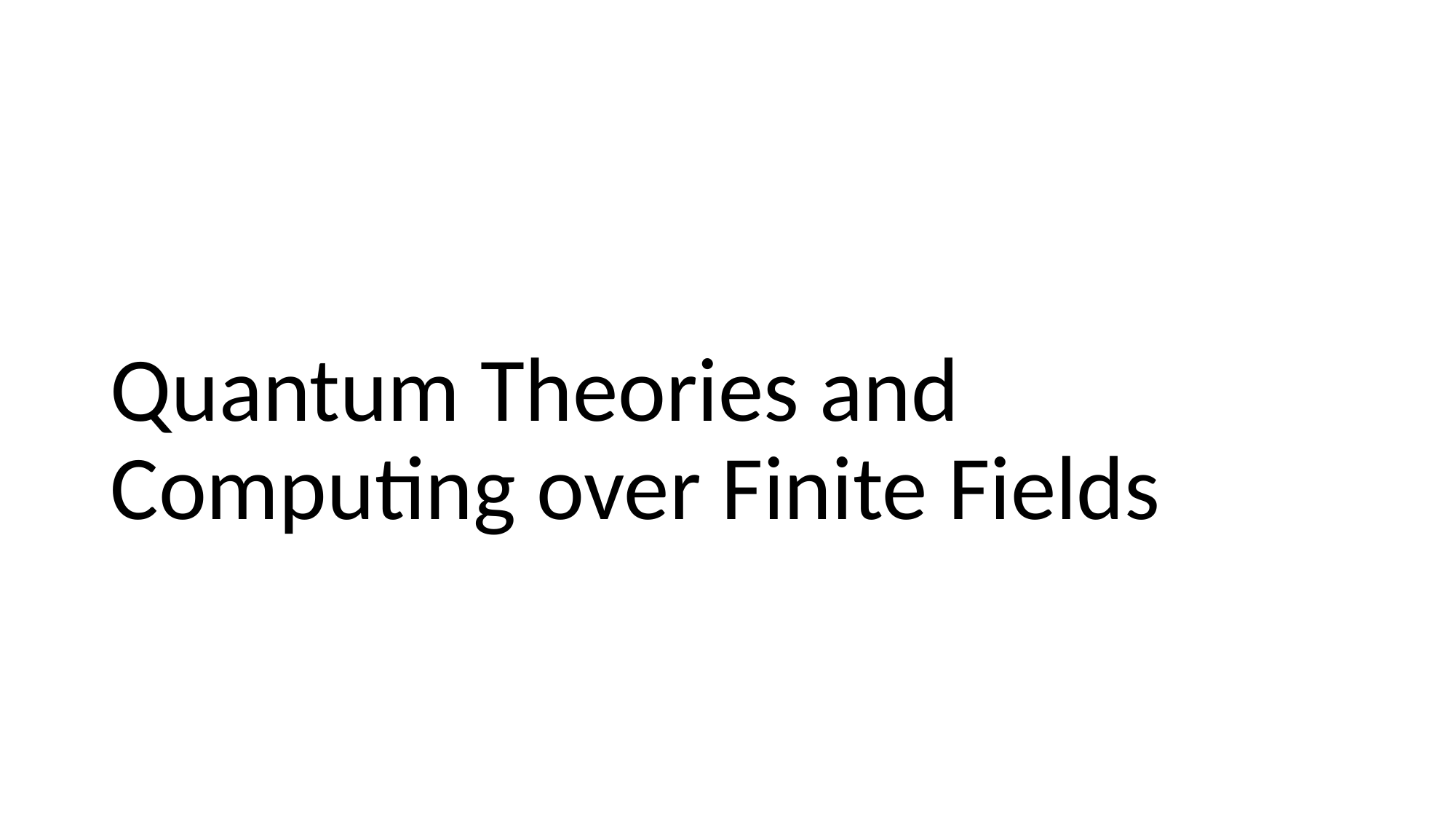

# Quantum Theories and Computing over Finite Fields